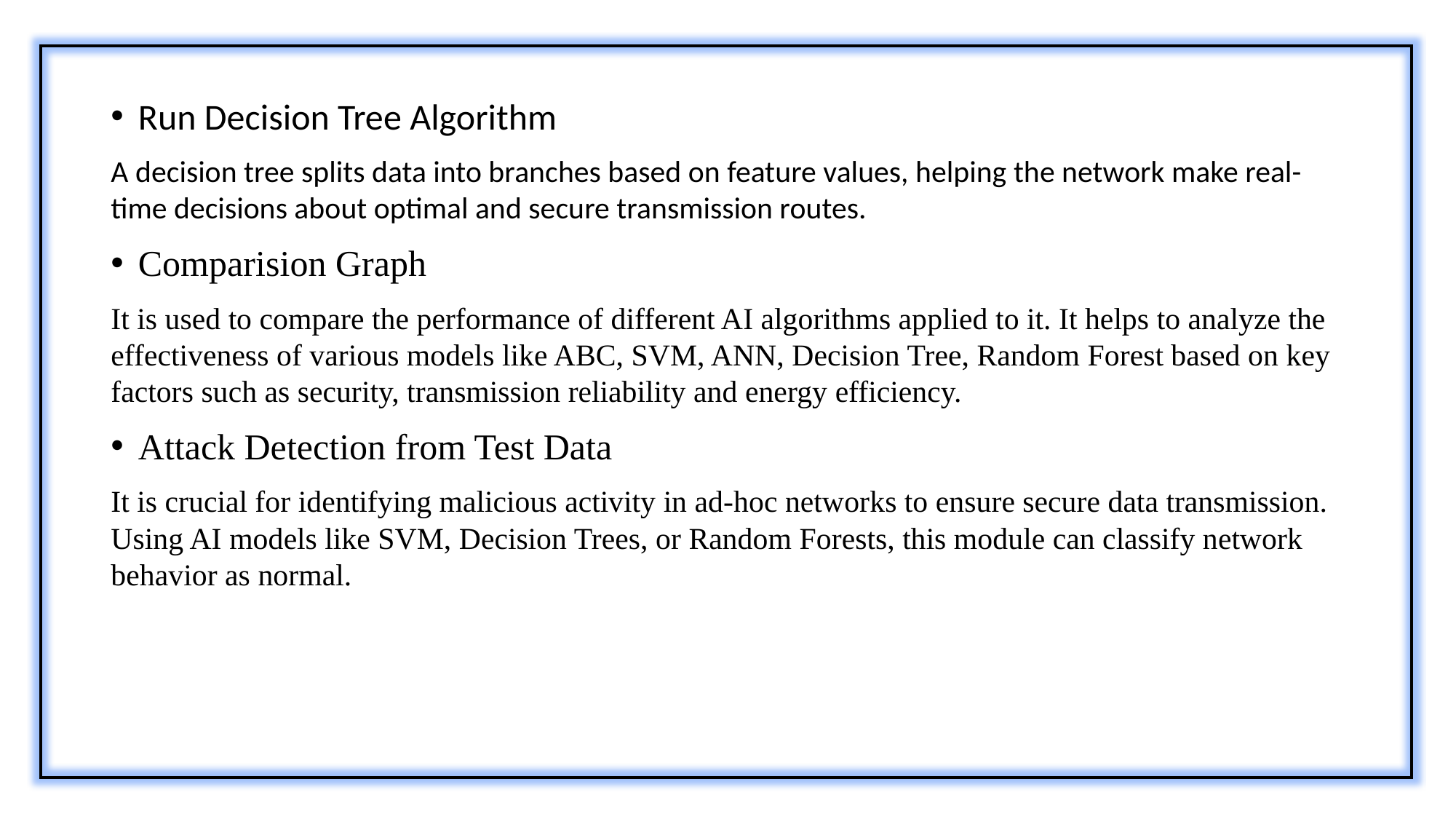

Run Decision Tree Algorithm
A decision tree splits data into branches based on feature values, helping the network make real-time decisions about optimal and secure transmission routes.
Comparision Graph
It is used to compare the performance of different AI algorithms applied to it. It helps to analyze the effectiveness of various models like ABC, SVM, ANN, Decision Tree, Random Forest based on key factors such as security, transmission reliability and energy efficiency.
Attack Detection from Test Data
It is crucial for identifying malicious activity in ad-hoc networks to ensure secure data transmission. Using AI models like SVM, Decision Trees, or Random Forests, this module can classify network behavior as normal.